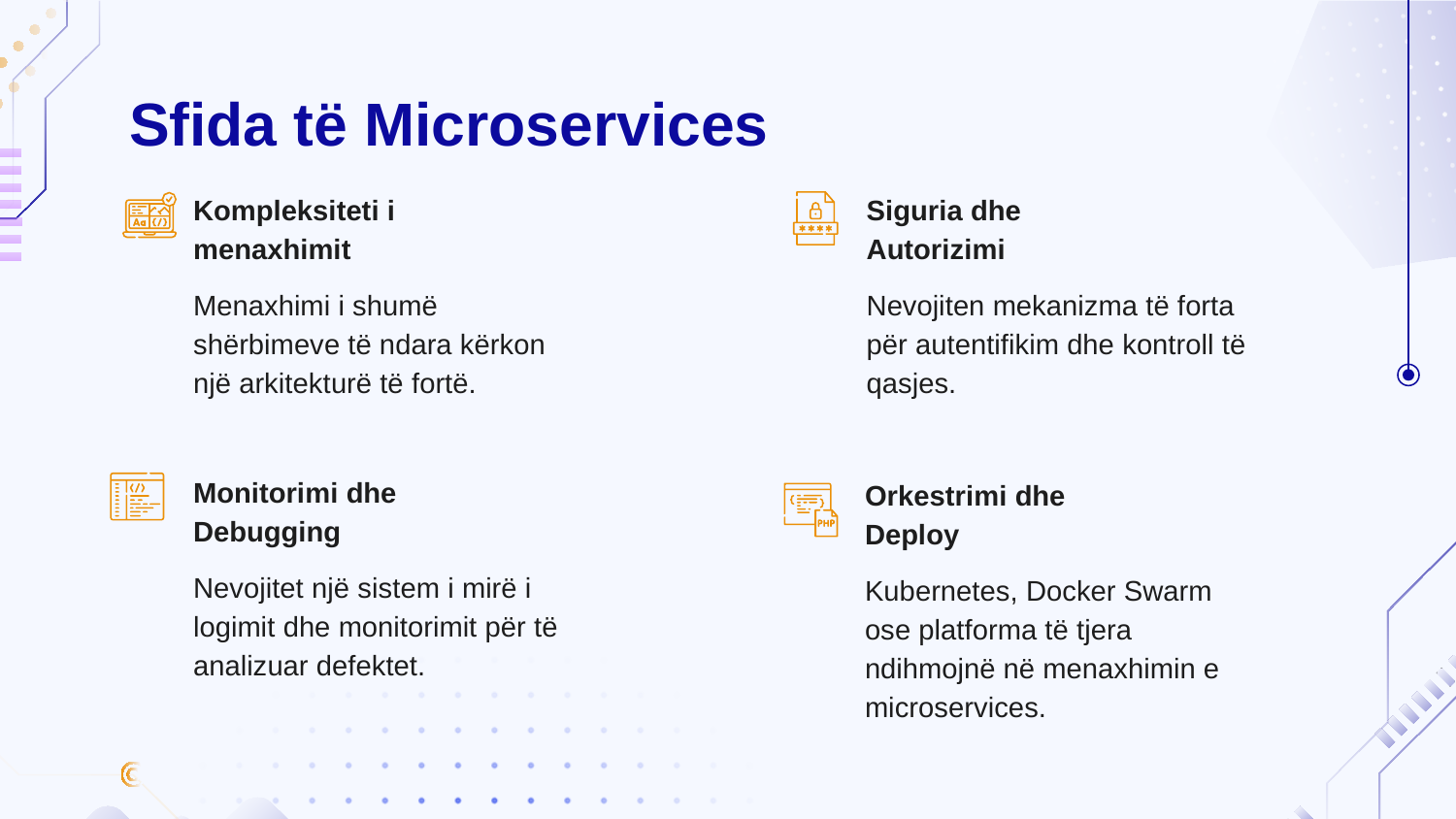

# Sfida të Microservices
Kompleksiteti i menaxhimit
Siguria dhe Autorizimi

Menaxhimi i shumë shërbimeve të ndara kërkon një arkitekturë të fortë.
Nevojiten mekanizma të forta për autentifikim dhe kontroll të qasjes.

Monitorimi dhe Debugging
Orkestrimi dhe Deploy

Nevojitet një sistem i mirë i logimit dhe monitorimit për të analizuar defektet.
Kubernetes, Docker Swarm ose platforma të tjera ndihmojnë në menaxhimin e microservices.